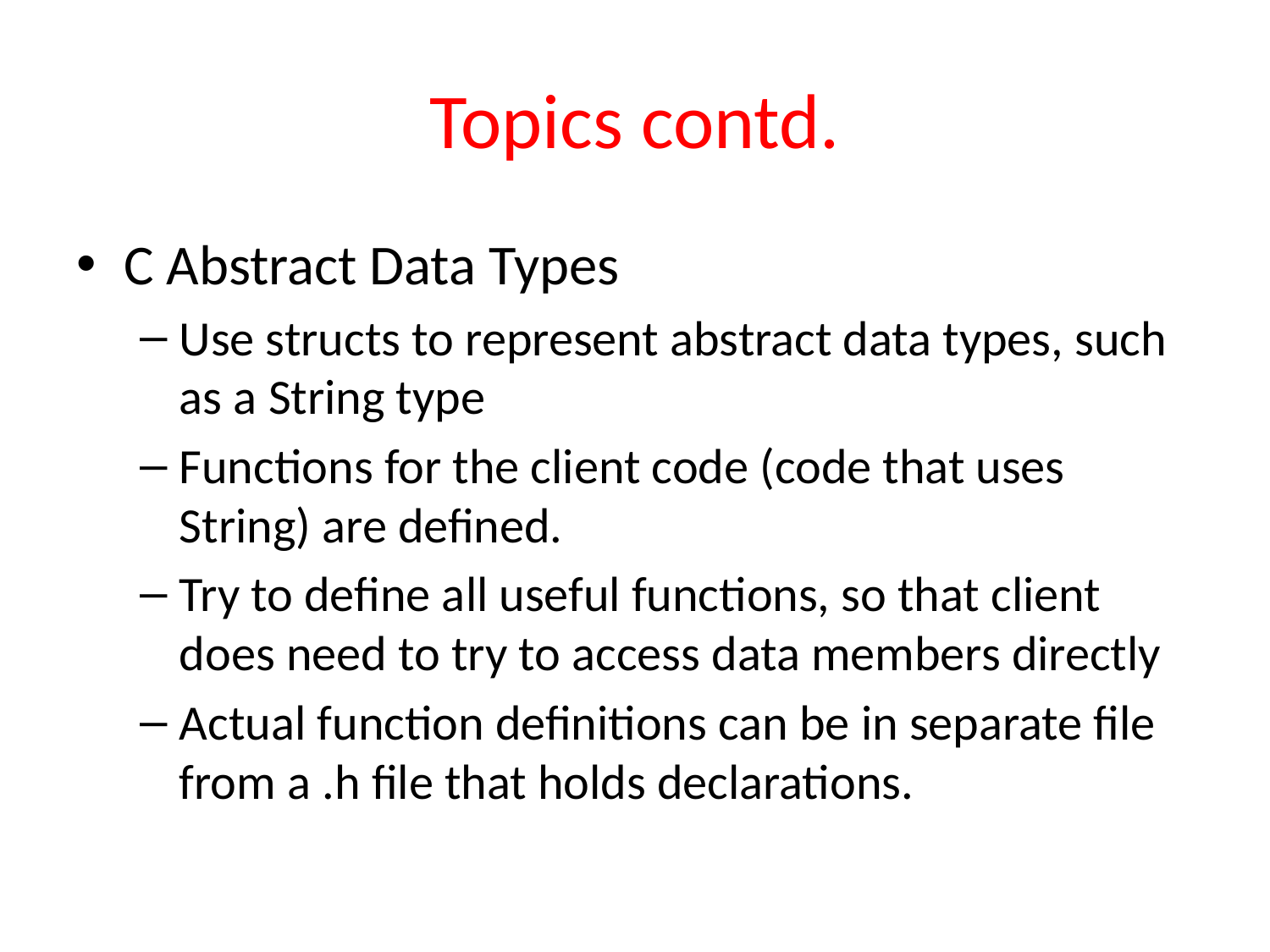

# Topics contd.
C Abstract Data Types
Use structs to represent abstract data types, such as a String type
Functions for the client code (code that uses String) are defined.
Try to define all useful functions, so that client does need to try to access data members directly
Actual function definitions can be in separate file from a .h file that holds declarations.